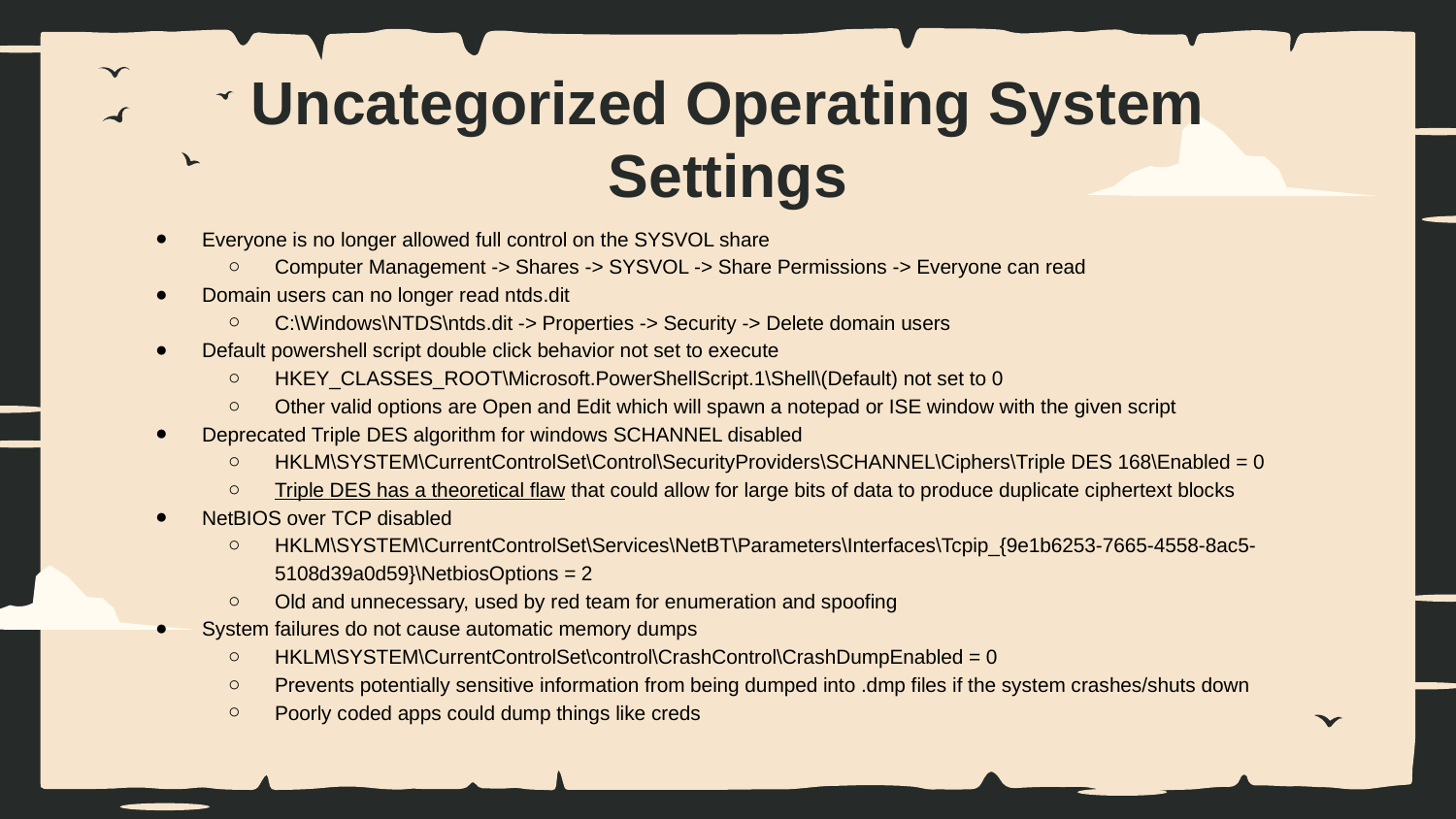

# Uncategorized Operating System Settings
Everyone is no longer allowed full control on the SYSVOL share
Computer Management -> Shares -> SYSVOL -> Share Permissions -> Everyone can read
Domain users can no longer read ntds.dit
C:\Windows\NTDS\ntds.dit -> Properties -> Security -> Delete domain users
Default powershell script double click behavior not set to execute
HKEY_CLASSES_ROOT\Microsoft.PowerShellScript.1\Shell\(Default) not set to 0
Other valid options are Open and Edit which will spawn a notepad or ISE window with the given script
Deprecated Triple DES algorithm for windows SCHANNEL disabled
HKLM\SYSTEM\CurrentControlSet\Control\SecurityProviders\SCHANNEL\Ciphers\Triple DES 168\Enabled = 0
Triple DES has a theoretical flaw that could allow for large bits of data to produce duplicate ciphertext blocks
NetBIOS over TCP disabled
HKLM\SYSTEM\CurrentControlSet\Services\NetBT\Parameters\Interfaces\Tcpip_{9e1b6253-7665-4558-8ac5-5108d39a0d59}\NetbiosOptions = 2
Old and unnecessary, used by red team for enumeration and spoofing
System failures do not cause automatic memory dumps
HKLM\SYSTEM\CurrentControlSet\control\CrashControl\CrashDumpEnabled = 0
Prevents potentially sensitive information from being dumped into .dmp files if the system crashes/shuts down
Poorly coded apps could dump things like creds